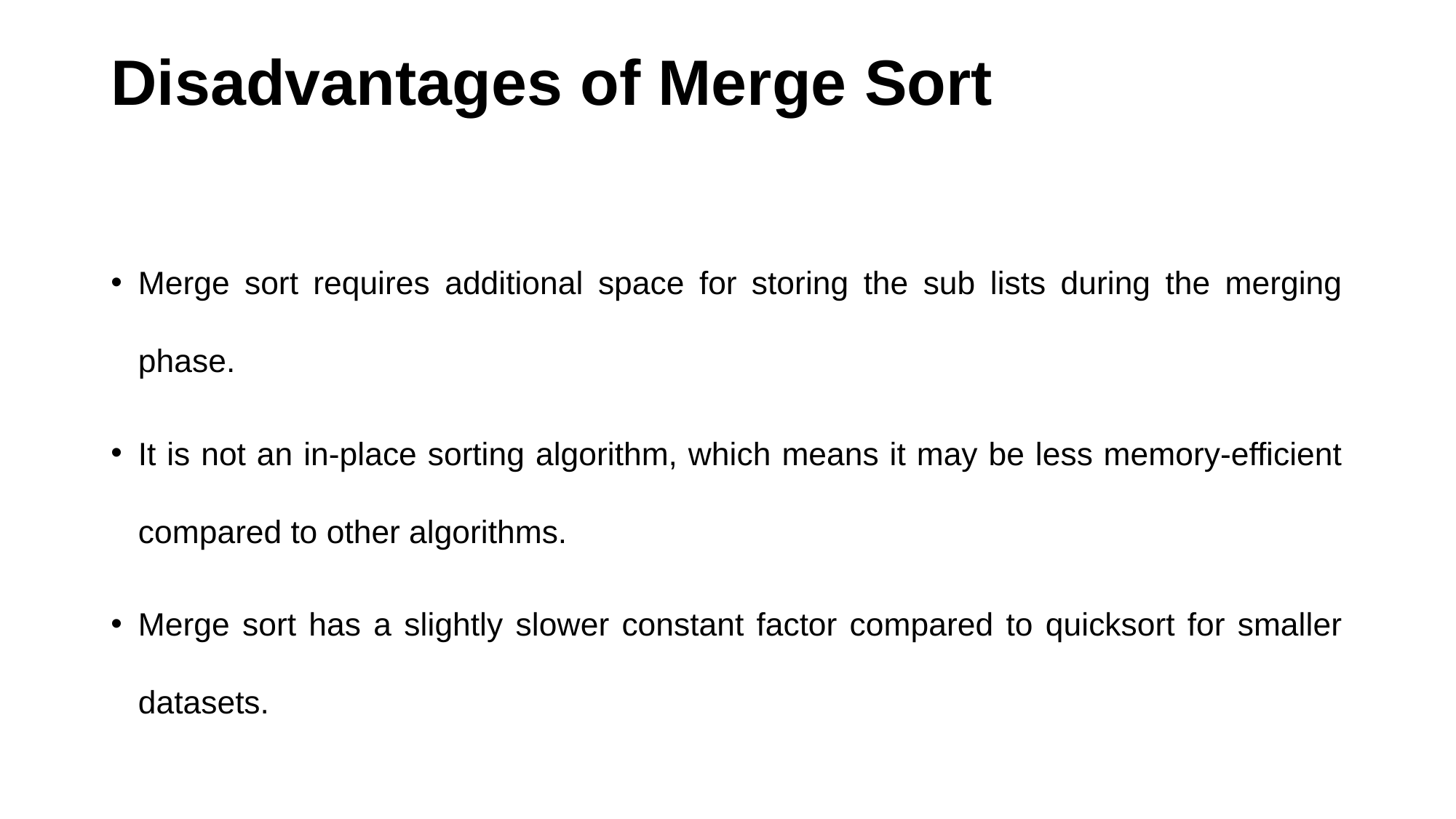

# Disadvantages of Merge Sort
Merge sort requires additional space for storing the sub lists during the merging phase.
It is not an in-place sorting algorithm, which means it may be less memory-efficient compared to other algorithms.
Merge sort has a slightly slower constant factor compared to quicksort for smaller datasets.